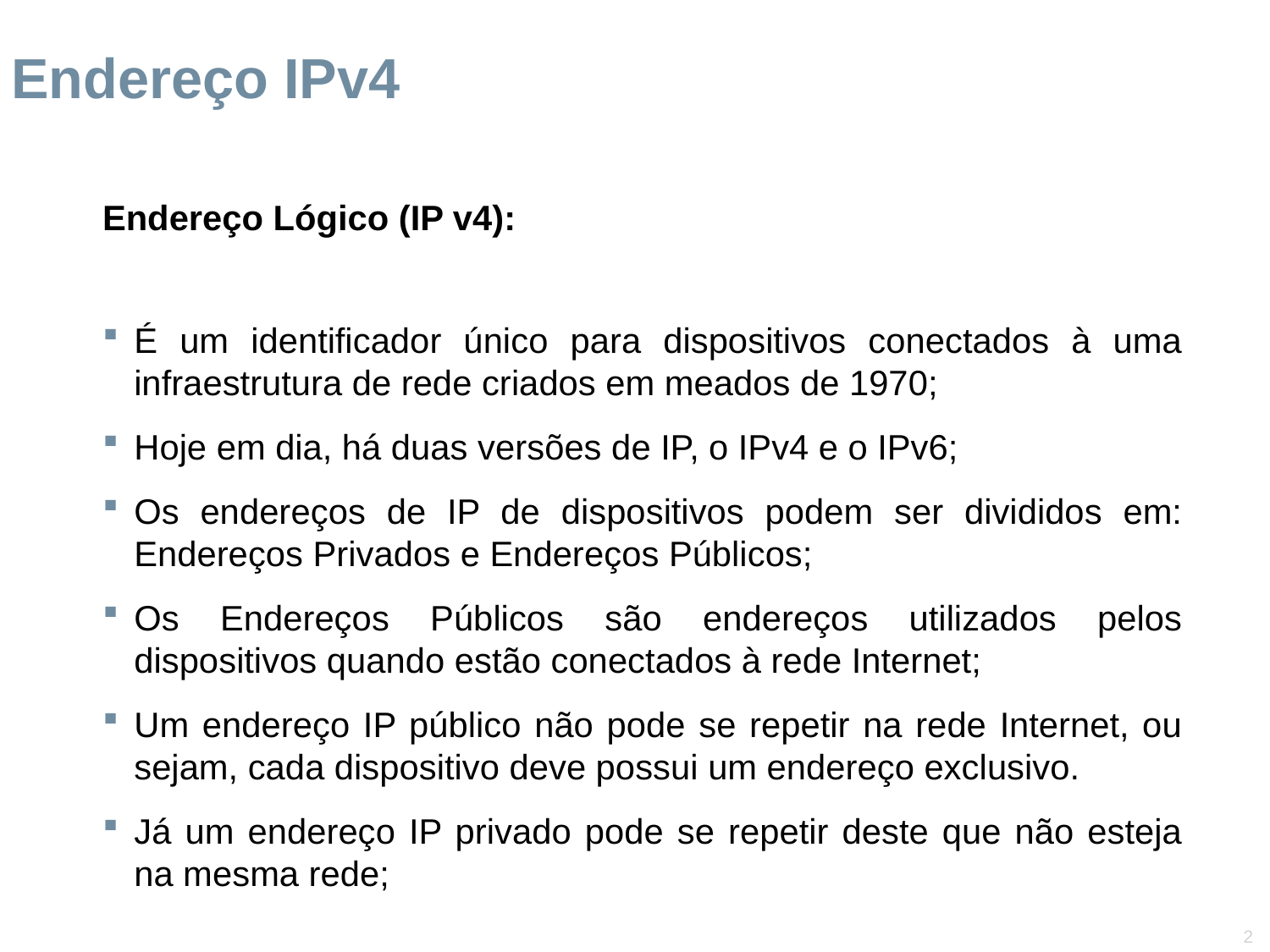

Endereço IPv4
Endereço Lógico (IP v4):

É um identificador único para dispositivos conectados à uma infraestrutura de rede criados em meados de 1970;
Hoje em dia, há duas versões de IP, o IPv4 e o IPv6;
Os endereços de IP de dispositivos podem ser divididos em: Endereços Privados e Endereços Públicos;
Os Endereços Públicos são endereços utilizados pelos dispositivos quando estão conectados à rede Internet;
Um endereço IP público não pode se repetir na rede Internet, ou sejam, cada dispositivo deve possui um endereço exclusivo.
Já um endereço IP privado pode se repetir deste que não esteja na mesma rede;